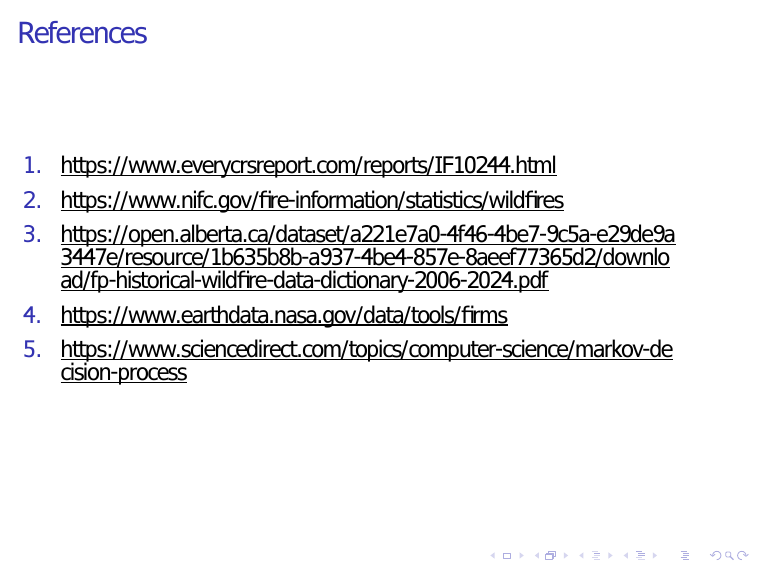

# References

https://www.everycrsreport.com/reports/IF10244.html
https://www.nifc.gov/fire-information/statistics/wildfires
https://open.alberta.ca/dataset/a221e7a0-4f46-4be7-9c5a-e29de9a3447e/resource/1b635b8b-a937-4be4-857e-8aeef77365d2/download/fp-historical-wildfire-data-dictionary-2006-2024.pdf
https://www.earthdata.nasa.gov/data/tools/firms
https://www.sciencedirect.com/topics/computer-science/markov-decision-process